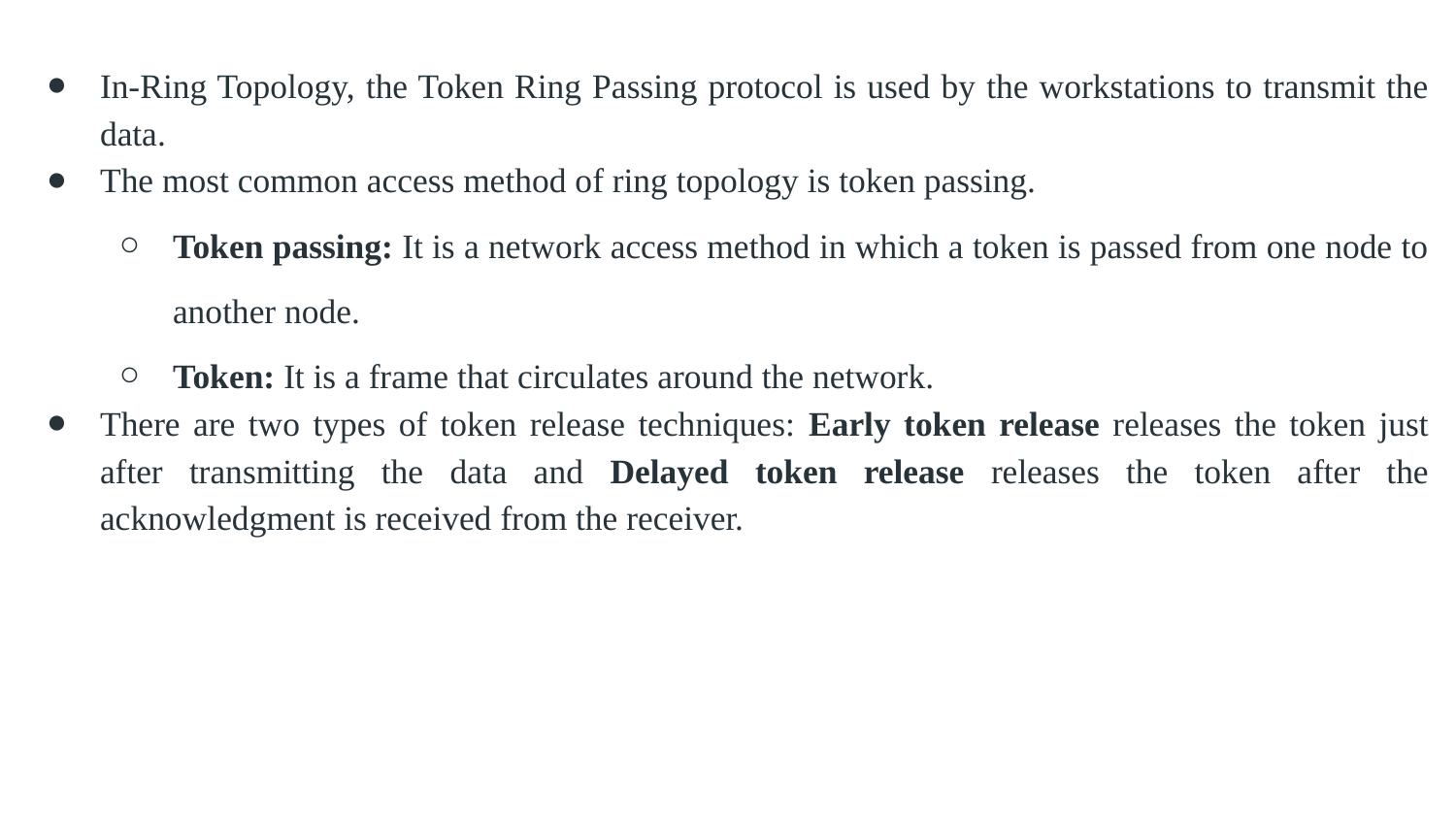

In-Ring Topology, the Token Ring Passing protocol is used by the workstations to transmit the data.
The most common access method of ring topology is token passing.
Token passing: It is a network access method in which a token is passed from one node to another node.
Token: It is a frame that circulates around the network.
There are two types of token release techniques: Early token release releases the token just after transmitting the data and Delayed token release releases the token after the acknowledgment is received from the receiver.